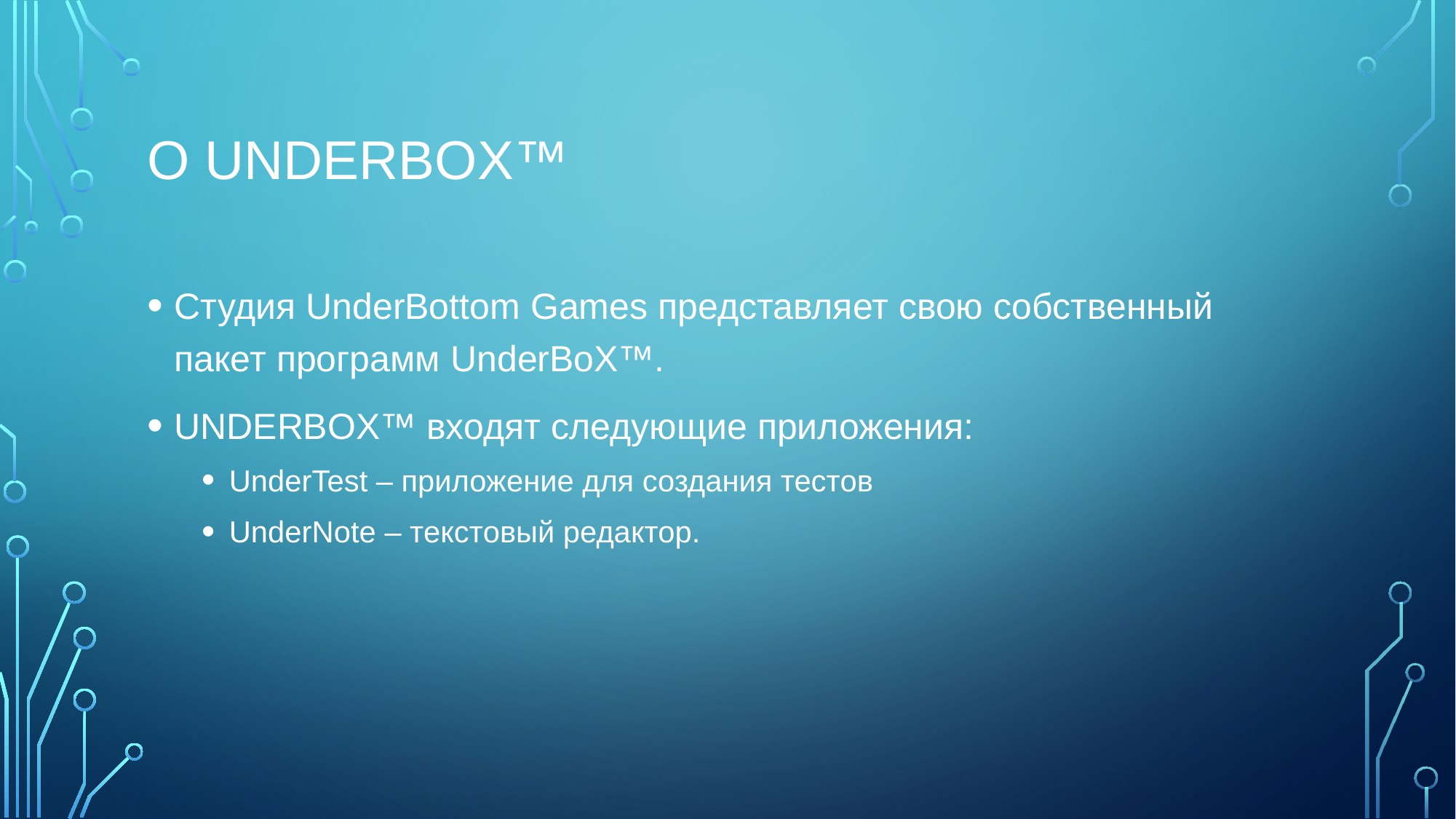

# O UNDERBOX™
Студия UnderBottom Games представляет свою собственный пакет программ UnderBoX™.
UNDERBOX™ входят следующие приложения:
UnderTest – приложение для создания тестов
UnderNote – текстовый редактор.